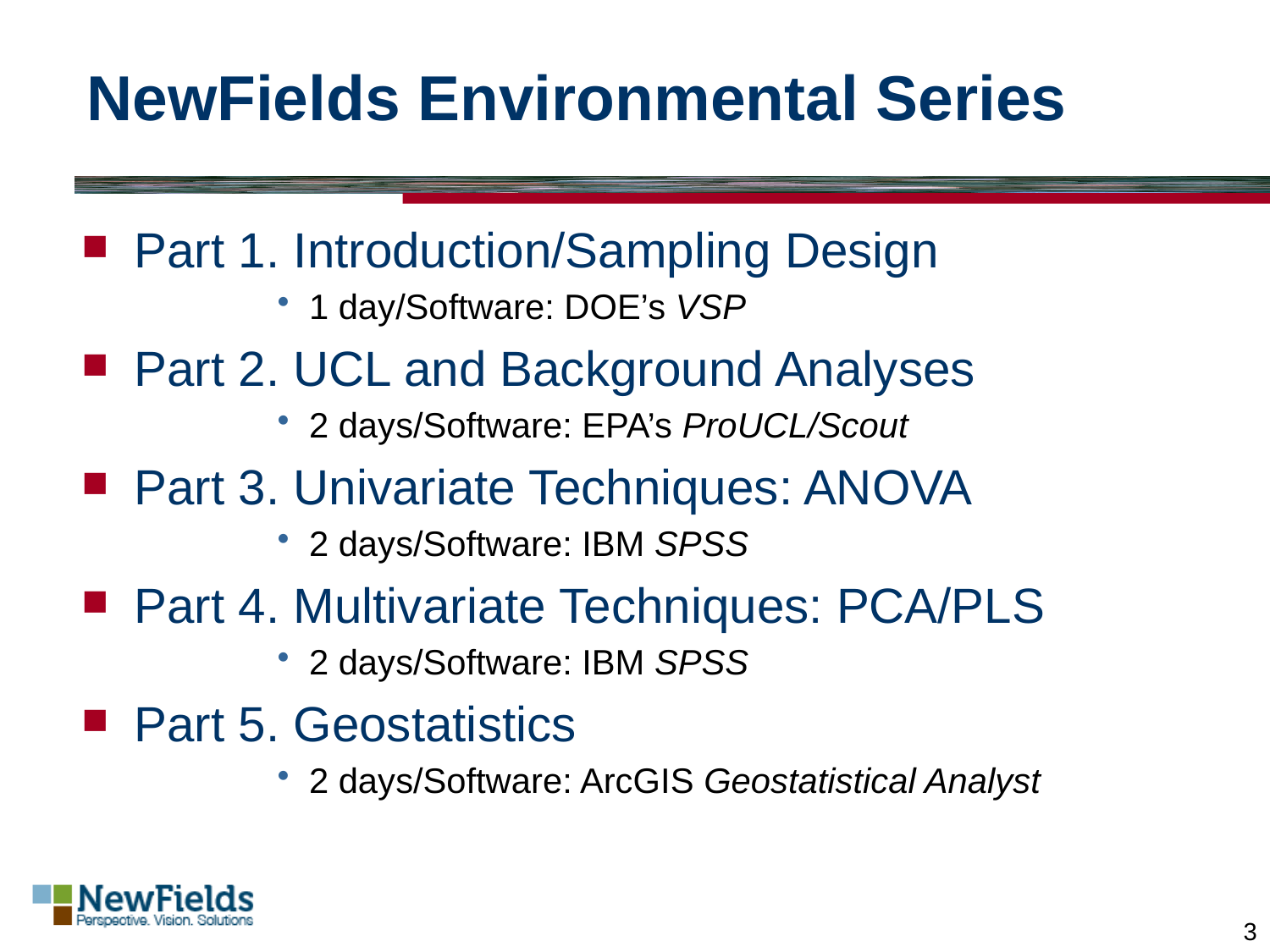

# NewFields Environmental Series
Part 1. Introduction/Sampling Design
1 day/Software: DOE’s VSP
Part 2. UCL and Background Analyses
2 days/Software: EPA’s ProUCL/Scout
Part 3. Univariate Techniques: ANOVA
2 days/Software: IBM SPSS
Part 4. Multivariate Techniques: PCA/PLS
2 days/Software: IBM SPSS
Part 5. Geostatistics
2 days/Software: ArcGIS Geostatistical Analyst

3